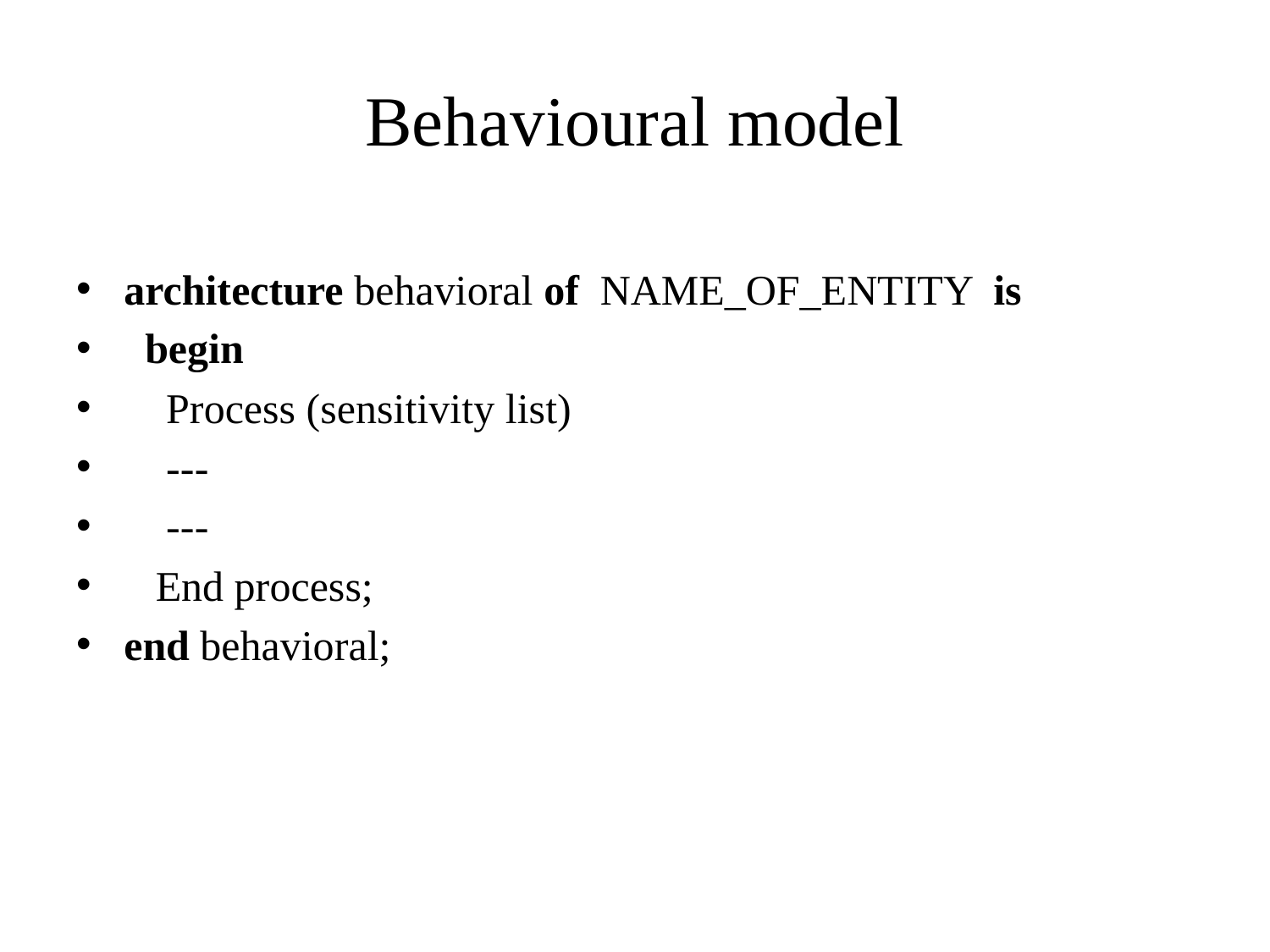

# Behavioural model

architecture behavioral of  NAME_OF_ENTITY  is
  begin
    Process (sensitivity list)
    ---
    ---
   End process;
end behavioral;